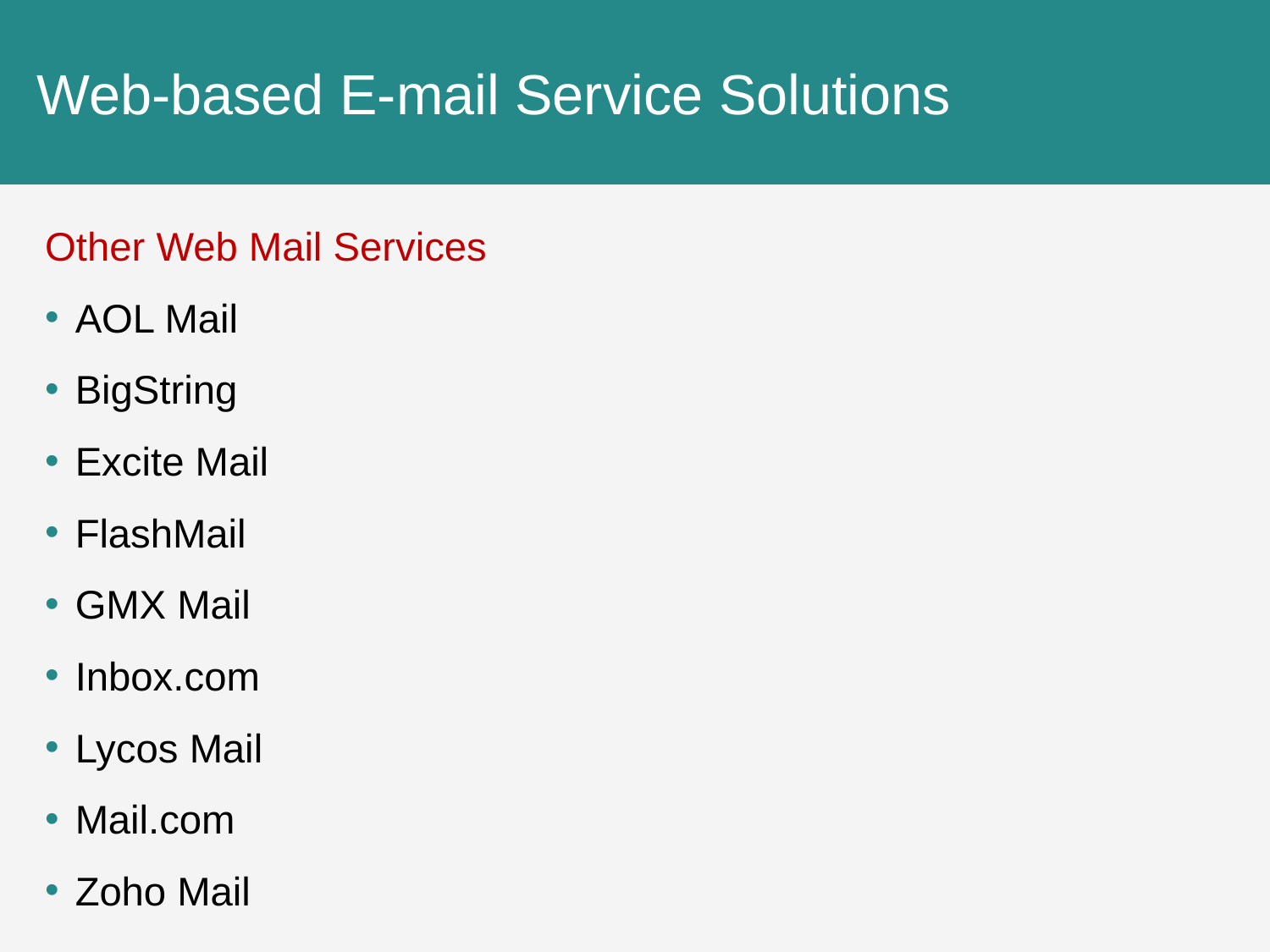

# Web-based E-mail Service Solutions
Other Web Mail Services
AOL Mail
BigString
Excite Mail
FlashMail
GMX Mail
Inbox.com
Lycos Mail
Mail.com
Zoho Mail